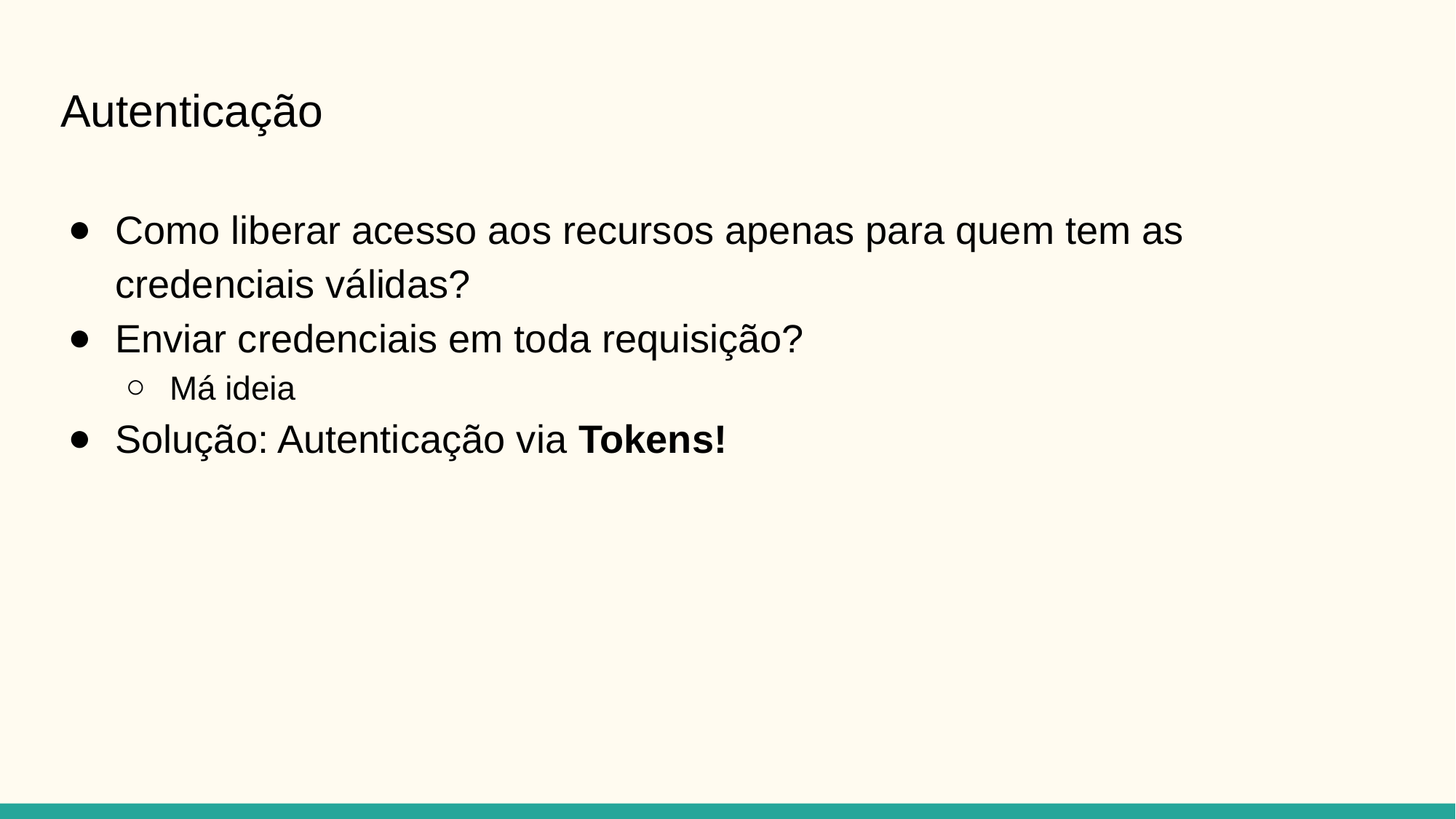

# Autenticação
Como liberar acesso aos recursos apenas para quem tem as credenciais válidas?
Enviar credenciais em toda requisição?
Má ideia
Solução: Autenticação via Tokens!